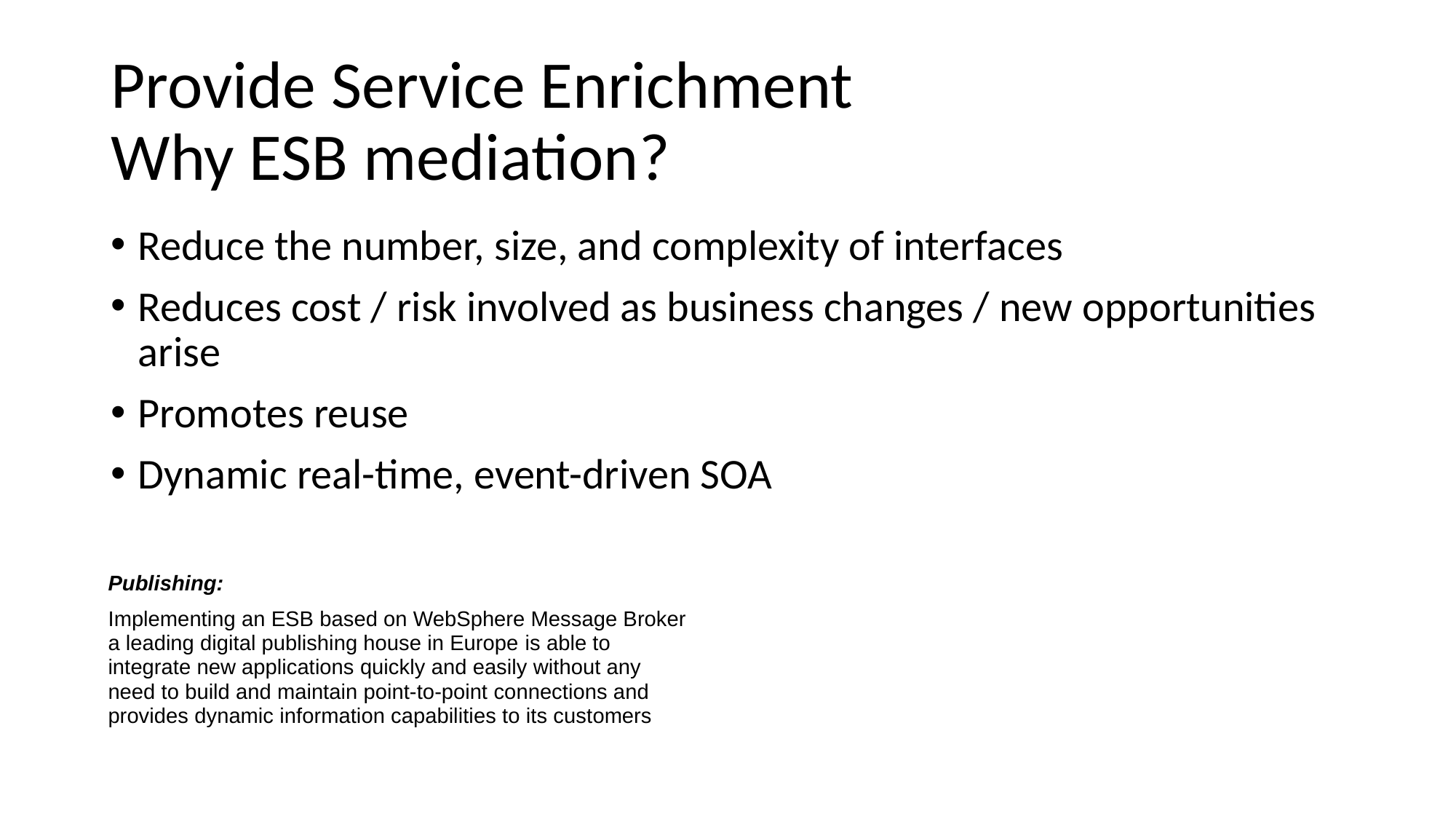

# Provide Service Enrichment Why ESB mediation?
Reduce the number, size, and complexity of interfaces
Reduces cost / risk involved as business changes / new opportunities arise
Promotes reuse
Dynamic real-time, event-driven SOA
Publishing:
Implementing an ESB based on WebSphere Message Broker a leading digital publishing house in Europe is able to integrate new applications quickly and easily without any need to build and maintain point-to-point connections and provides dynamic information capabilities to its customers